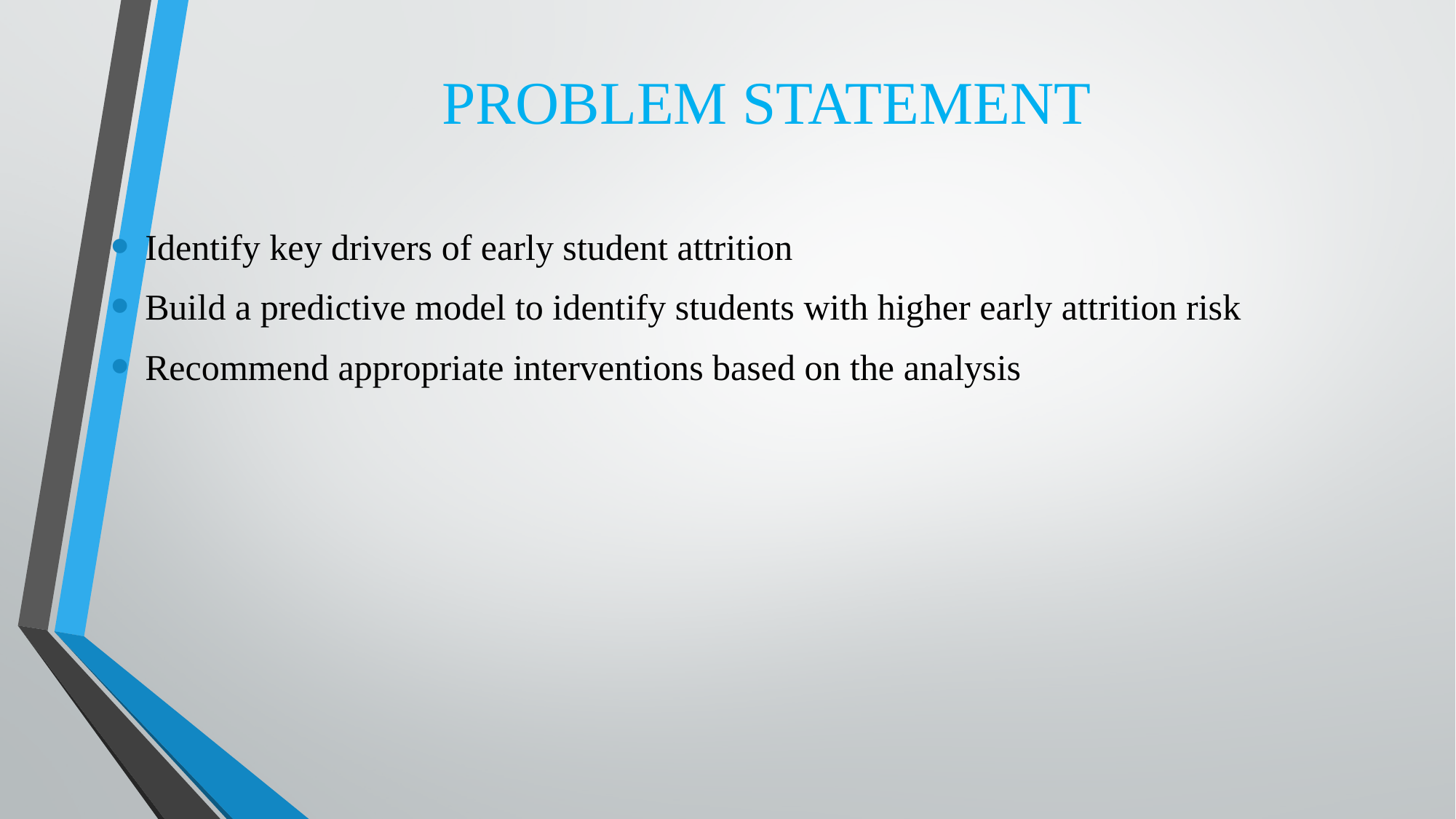

# PROBLEM STATEMENT
Identify key drivers of early student attrition
Build a predictive model to identify students with higher early attrition risk
Recommend appropriate interventions based on the analysis